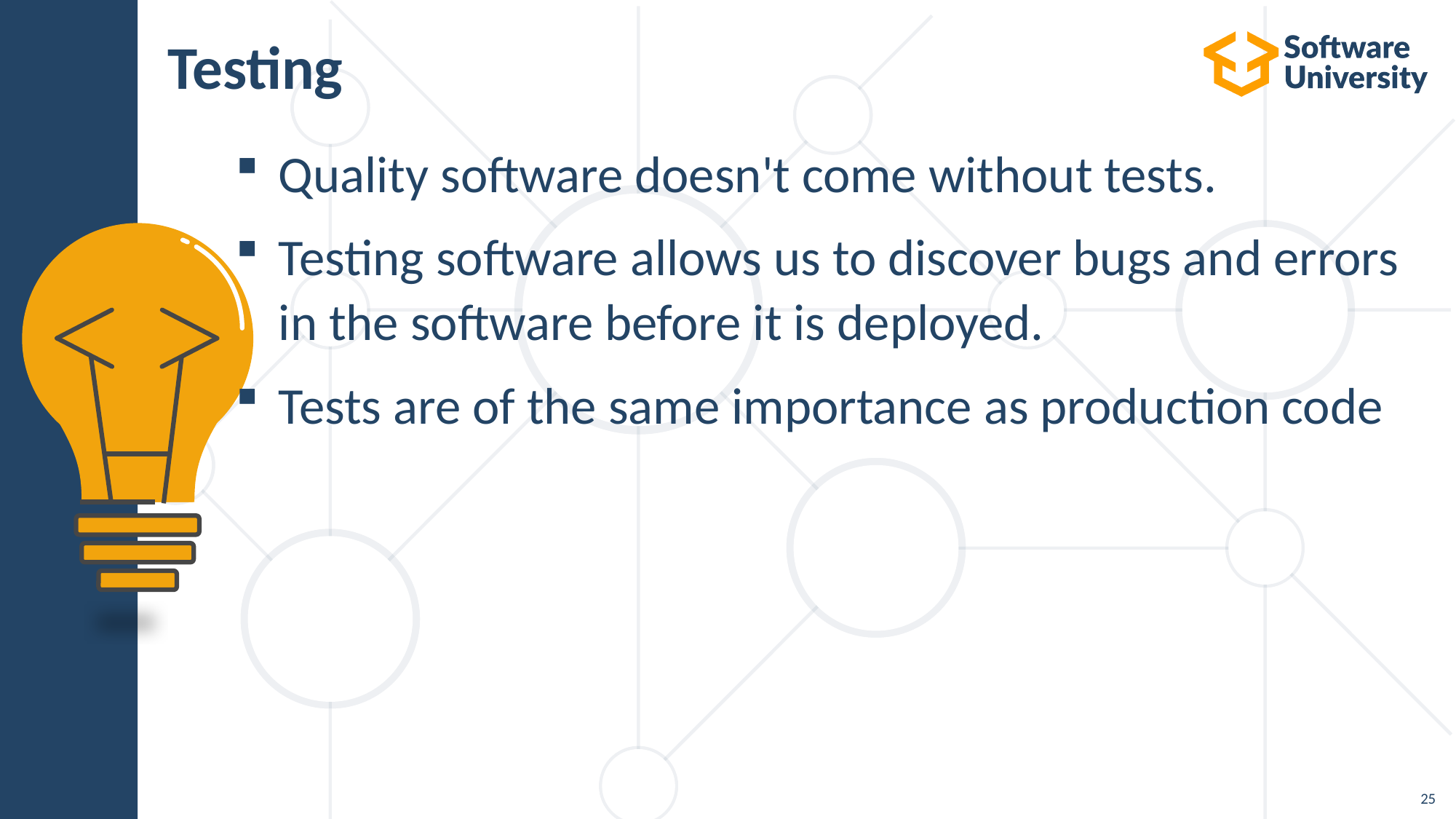

# Testing
Quality software doesn't come without tests.
Testing software allows us to discover bugs and errors in the software before it is deployed.
Tests are of the same importance as production code
25